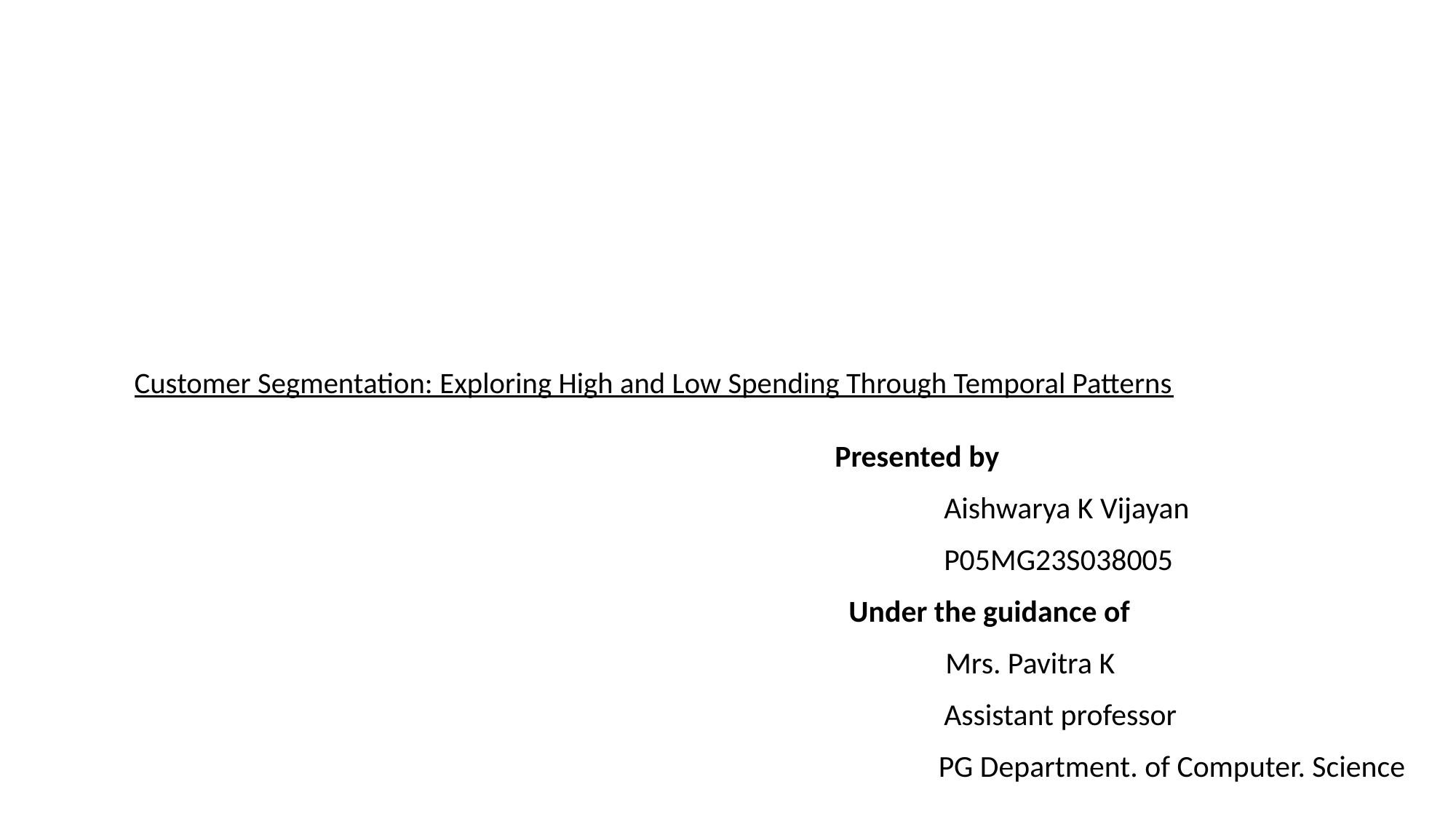

# Customer Segmentation: Exploring High and Low Spending Through Temporal Patterns
						Presented by
							Aishwarya K Vijayan
							P05MG23S038005
						  Under the guidance of
						                Mrs. Pavitra K
  							Assistant professor
                                   				               PG Department. of Computer. Science